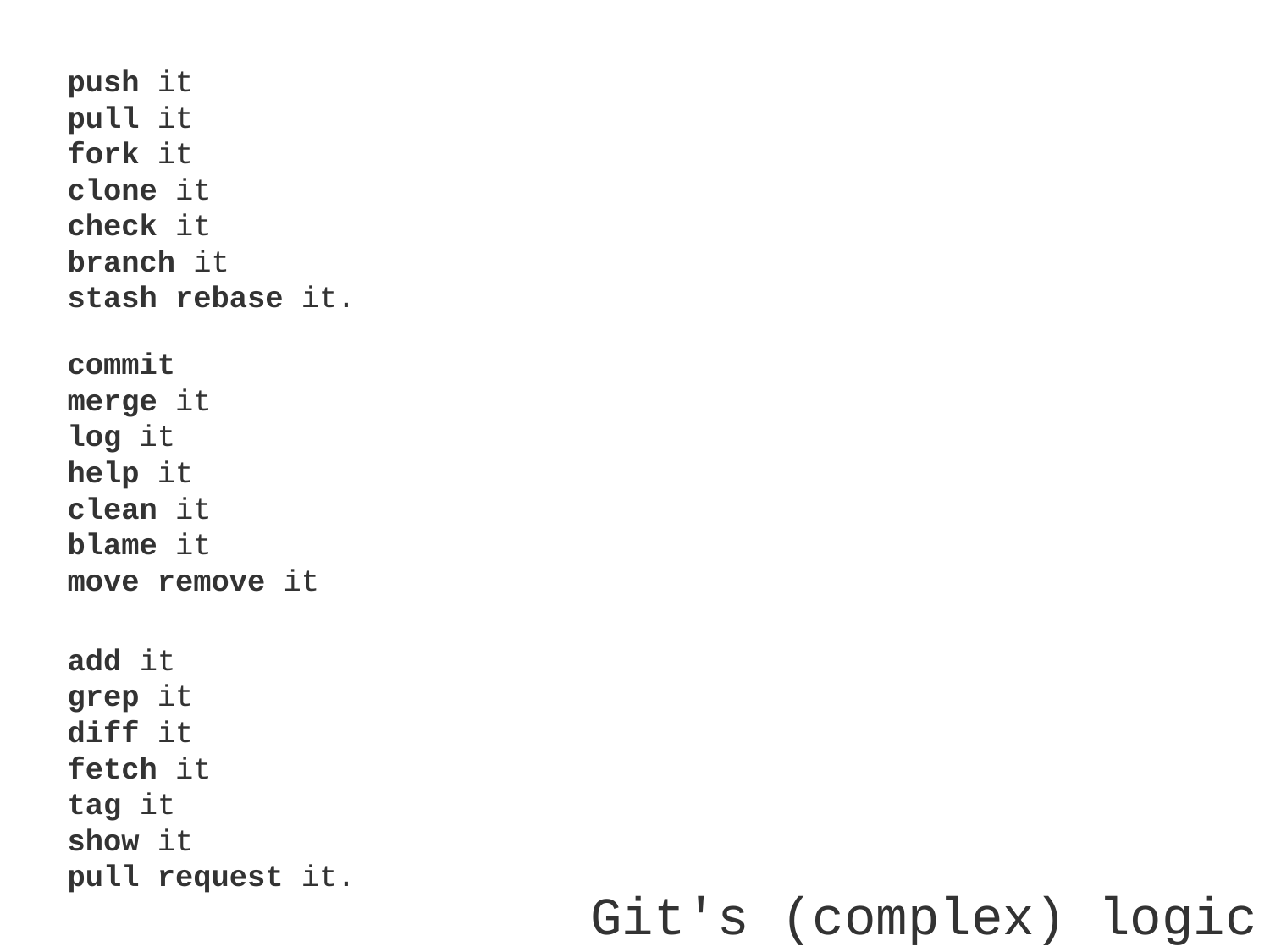

push it
pull it
fork it
clone it
check it
branch it
stash rebase it.

commit
merge it
log it
help it
clean it
blame it
move remove it
add it
grep it
diff it
fetch it
tag it
show it
pull request it.
Git's (complex) logic